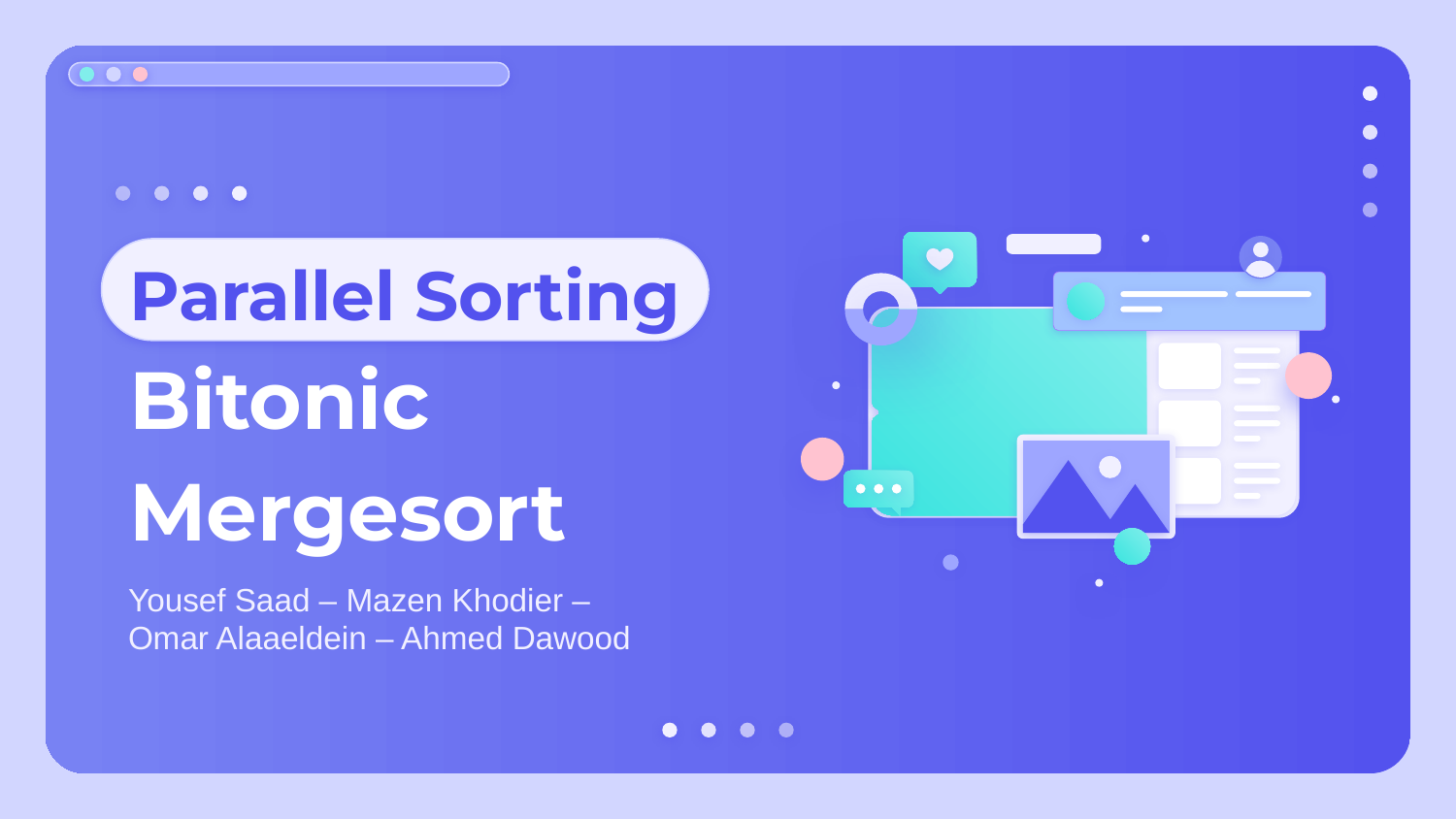

Parallel Sorting

Bitonic Mergesort
Yousef Saad – Mazen Khodier –
Omar Alaaeldein – Ahmed Dawood